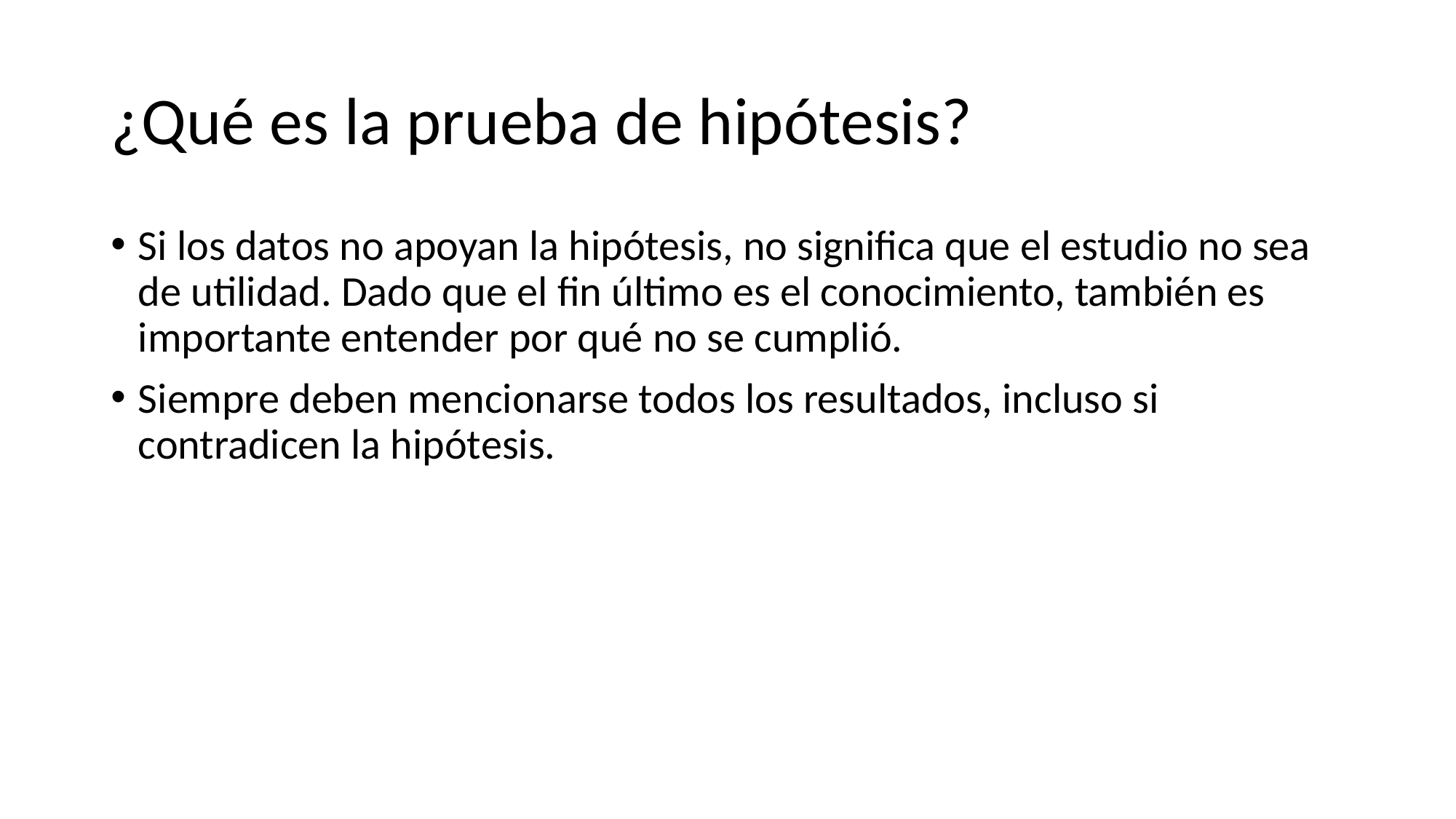

# ¿Qué es la prueba de hipótesis?
Si los datos no apoyan la hipótesis, no significa que el estudio no sea de utilidad. Dado que el fin último es el conocimiento, también es importante entender por qué no se cumplió.
Siempre deben mencionarse todos los resultados, incluso si contradicen la hipótesis.